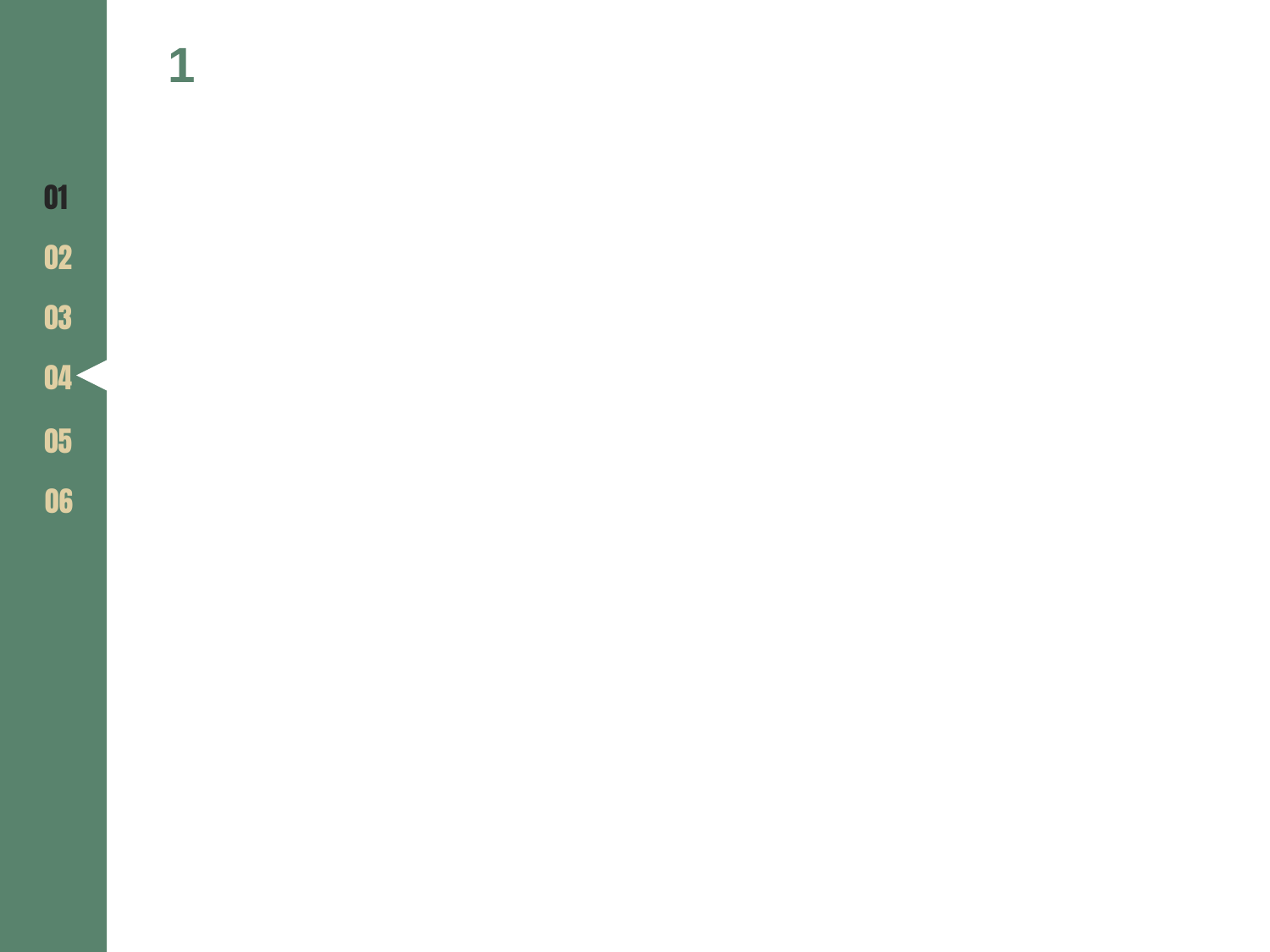

1
01
02
03

04
05
06